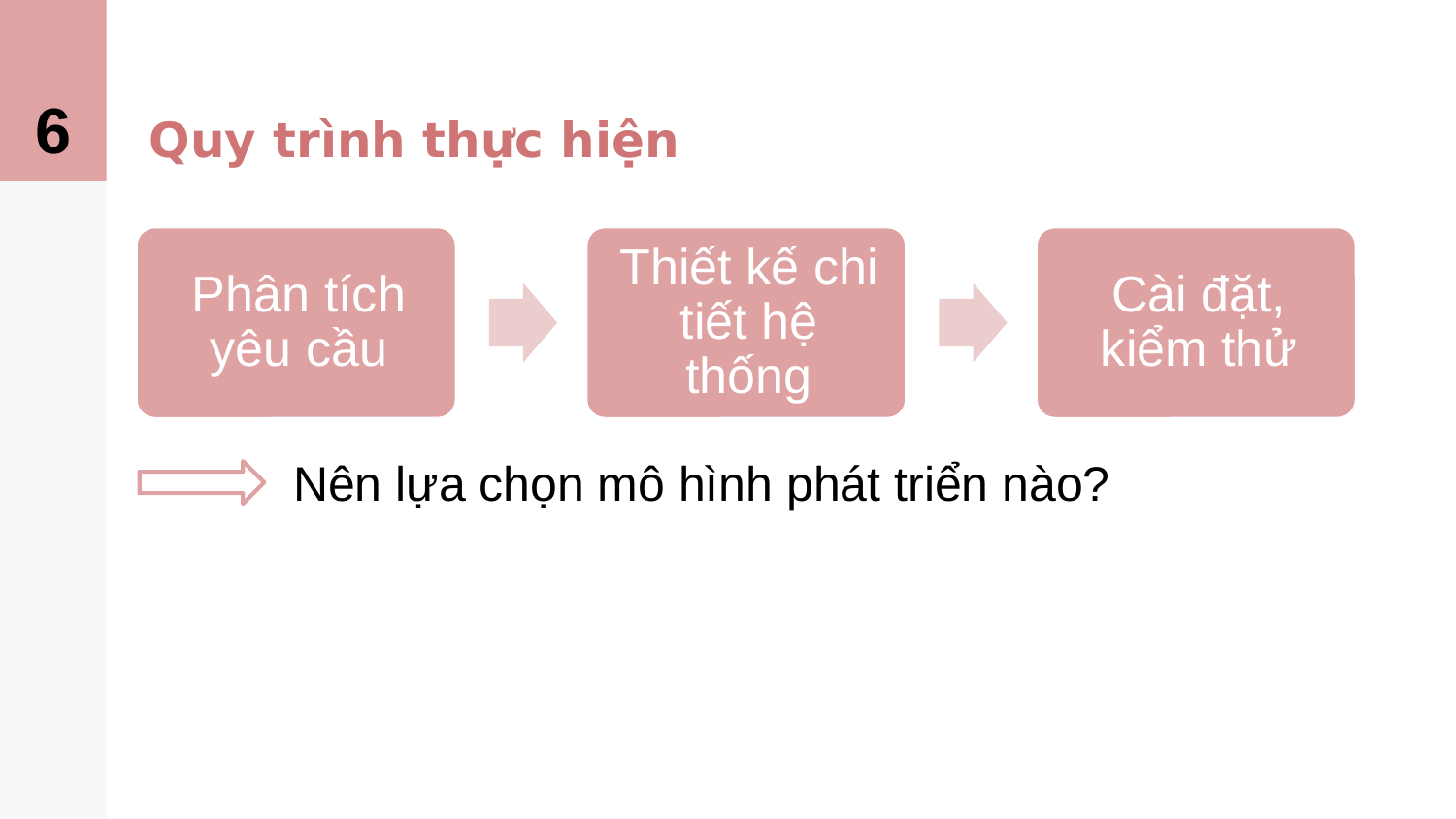

6
# Quy trình thực hiện
Phân tích yêu cầu

Thiết kế chi tiết hệ thống

Cài đặt, kiểm thử
Nên lựa chọn mô hình phát triển nào?